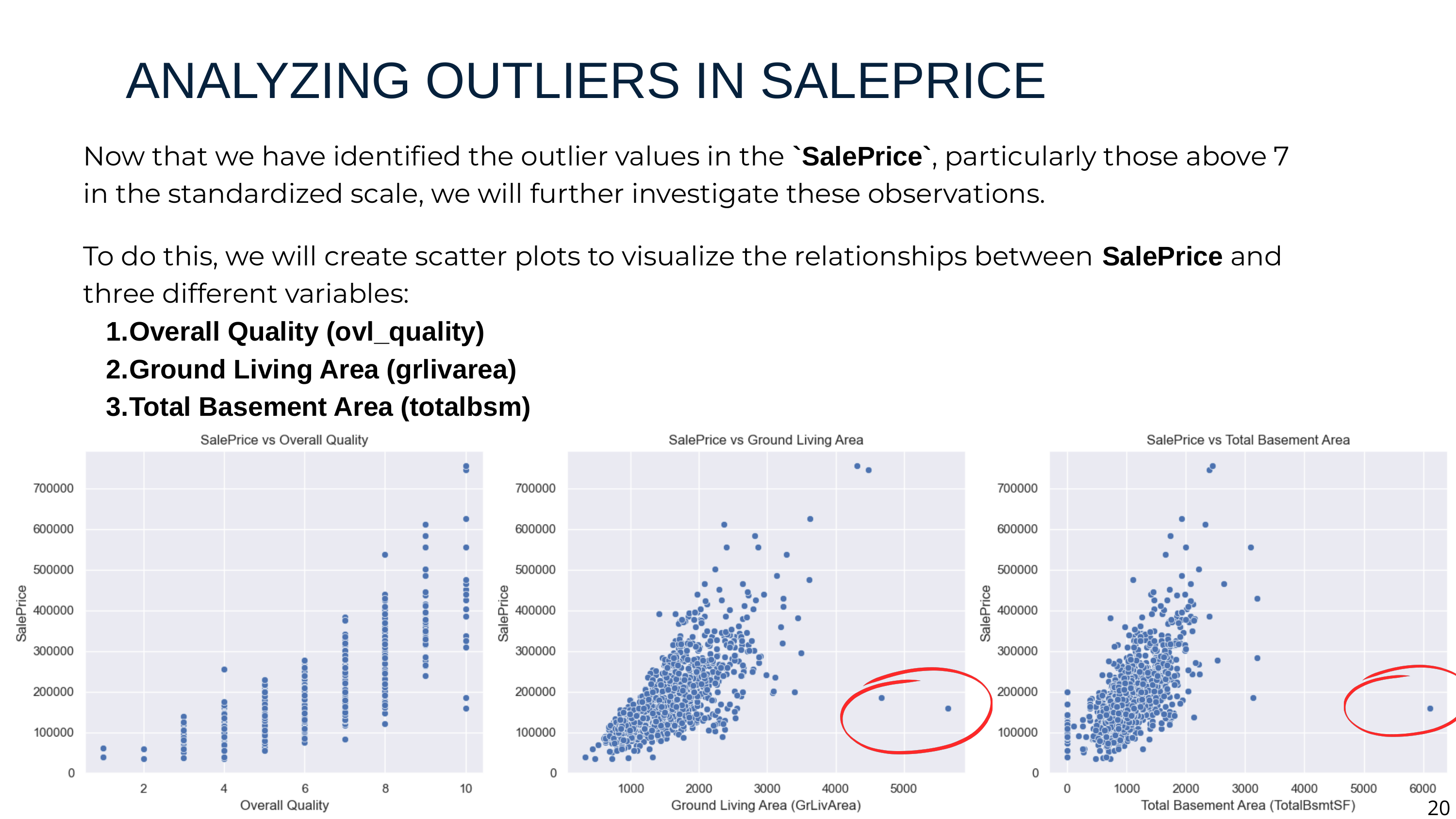

ANALYZING OUTLIERS IN SALEPRICE
Now that we have identified the outlier values in the `SalePrice`, particularly those above 7 in the standardized scale, we will further investigate these observations.

To do this, we will create scatter plots to visualize the relationships between SalePrice and three different variables:
Overall Quality (ovl_quality)
Ground Living Area (grlivarea)
Total Basement Area (totalbsm)

20